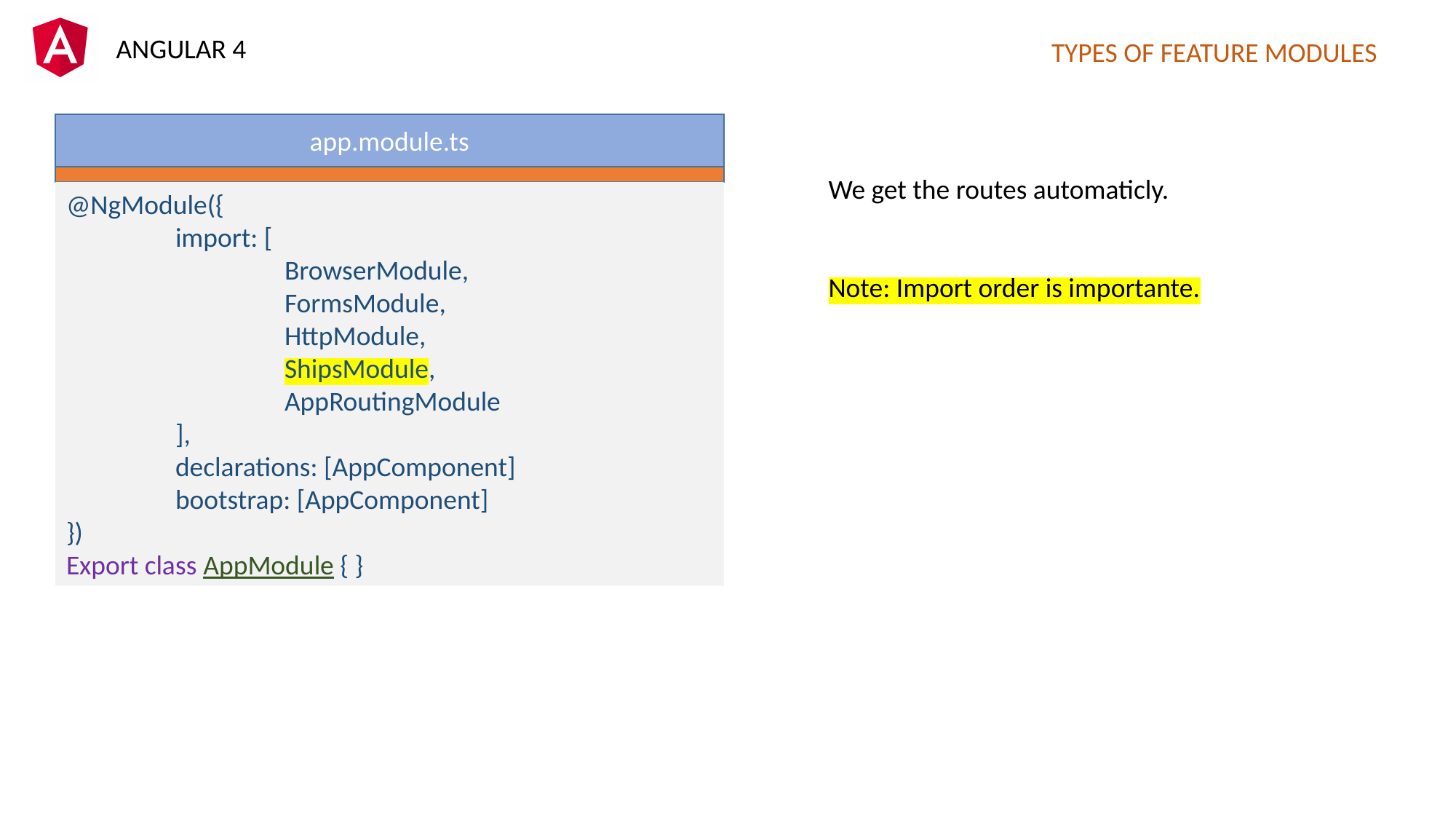

TYPES OF FEATURE MODULES
app.module.ts

We get the routes automaticly.

Note: Import order is importante.
@NgModule({
	import: [
		BrowserModule,
		FormsModule,
		HttpModule,
		ShipsModule,
		AppRoutingModule
	],
	declarations: [AppComponent]
	bootstrap: [AppComponent]
})
Export class AppModule { }